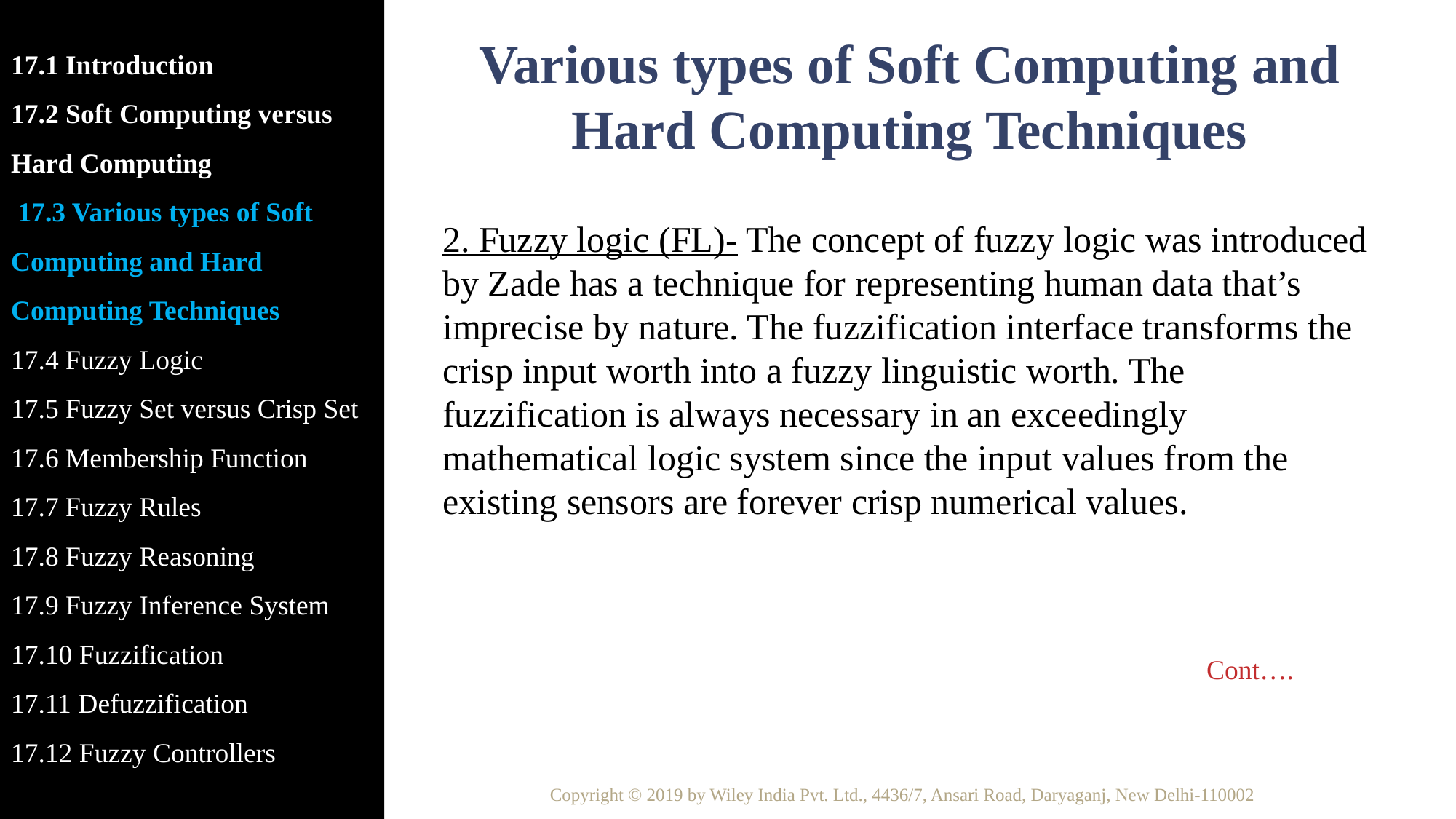

2. Fuzzy logic (FL)- The concept of fuzzy logic was introduced by Zade has a technique for representing human data that’s
imprecise by nature. The fuzzification interface transforms the crisp input worth into a fuzzy linguistic worth. The fuzzification is always necessary in an exceedingly mathematical logic system since the input values from the existing sensors are forever crisp numerical values.

							Cont….
Various types of Soft Computing and Hard Computing Techniques

17.1 Introduction
17.2 Soft Computing versus Hard Computing
 17.3 Various types of Soft Computing and Hard Computing Techniques
17.4 Fuzzy Logic
17.5 Fuzzy Set versus Crisp Set
17.6 Membership Function
17.7 Fuzzy Rules
17.8 Fuzzy Reasoning
17.9 Fuzzy Inference System
17.10 Fuzzification
17.11 Defuzzification
17.12 Fuzzy Controllers
Copyright © 2019 by Wiley India Pvt. Ltd., 4436/7, Ansari Road, Daryaganj, New Delhi-110002